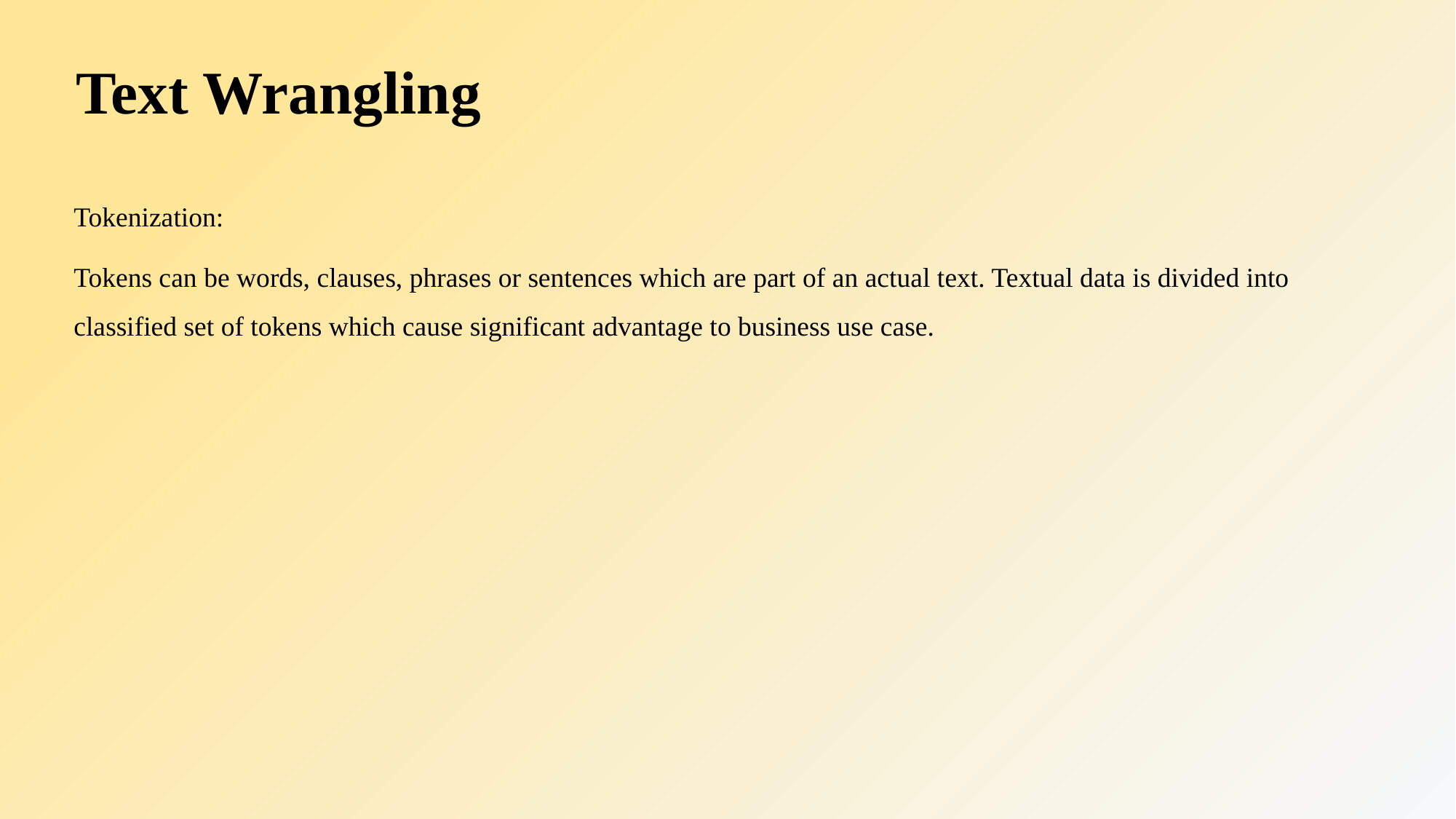

# Text Wrangling
Tokenization:
Tokens can be words, clauses, phrases or sentences which are part of an actual text. Textual data is divided into classified set of tokens which cause significant advantage to business use case.